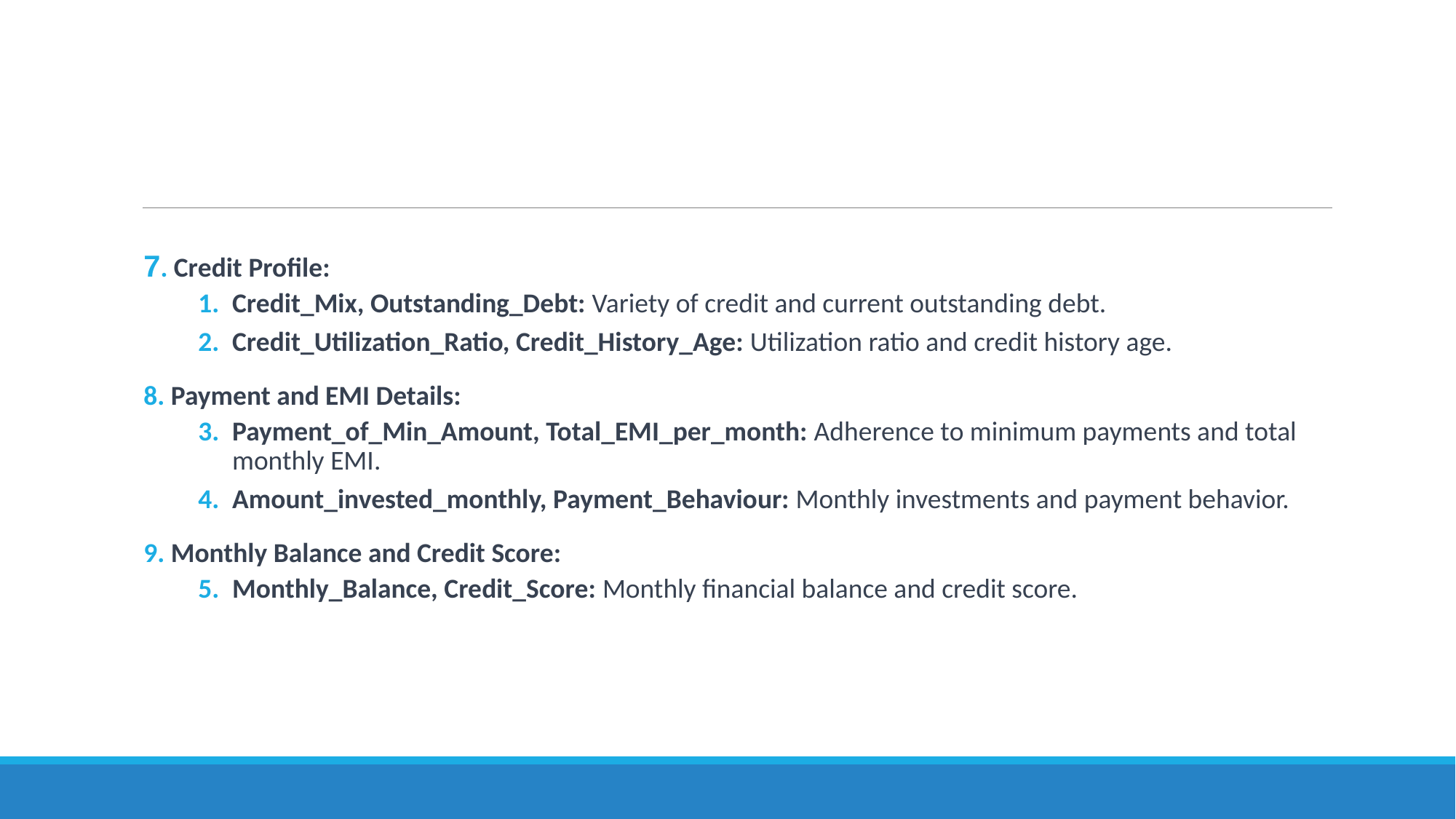

7. Credit Profile:
Credit_Mix, Outstanding_Debt: Variety of credit and current outstanding debt.
Credit_Utilization_Ratio, Credit_History_Age: Utilization ratio and credit history age.
8. Payment and EMI Details:
Payment_of_Min_Amount, Total_EMI_per_month: Adherence to minimum payments and total monthly EMI.
Amount_invested_monthly, Payment_Behaviour: Monthly investments and payment behavior.
9. Monthly Balance and Credit Score:
Monthly_Balance, Credit_Score: Monthly financial balance and credit score.